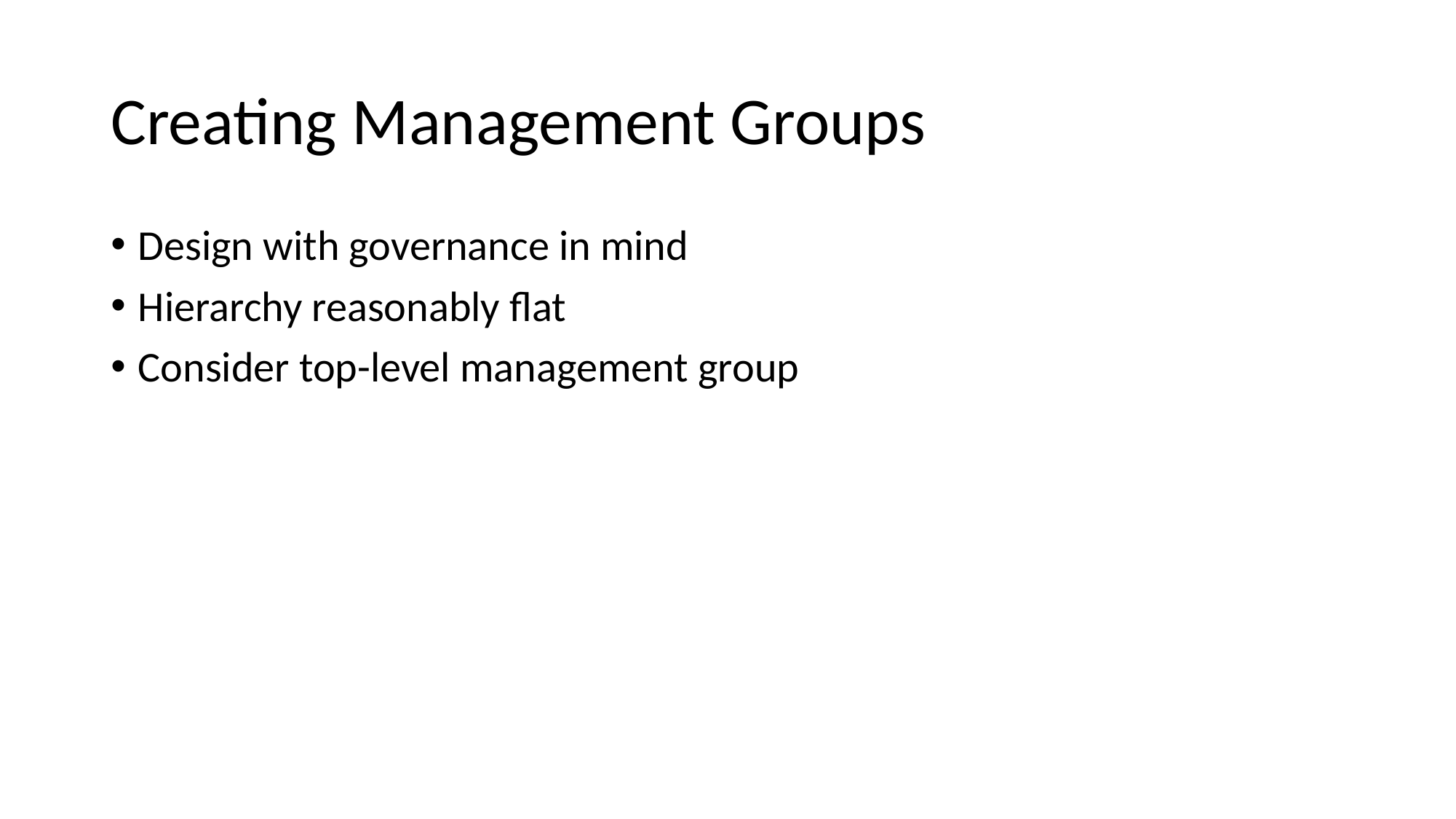

# Creating Management Groups
Design with governance in mind
Hierarchy reasonably flat
Consider top-level management group